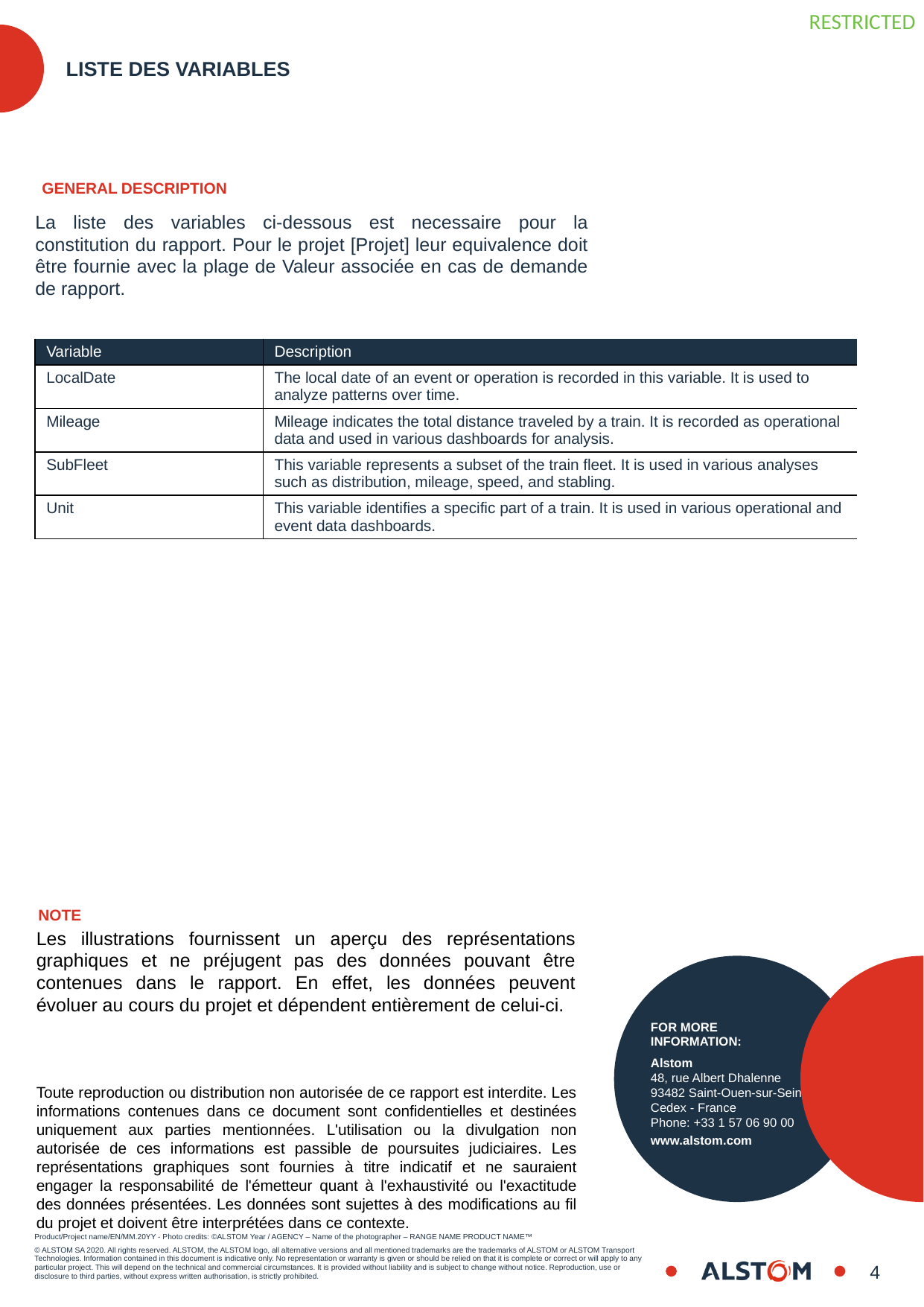

# Liste des variables
GENERAL DESCRIPTION
La liste des variables ci-dessous est necessaire pour la constitution du rapport. Pour le projet [Projet] leur equivalence doit être fournie avec la plage de Valeur associée en cas de demande de rapport.
| Variable | Description |
| --- | --- |
| LocalDate | The local date of an event or operation is recorded in this variable. It is used to analyze patterns over time. |
| Mileage | Mileage indicates the total distance traveled by a train. It is recorded as operational data and used in various dashboards for analysis. |
| SubFleet | This variable represents a subset of the train fleet. It is used in various analyses such as distribution, mileage, speed, and stabling. |
| Unit | This variable identifies a specific part of a train. It is used in various operational and event data dashboards. |
NOTE
Les illustrations fournissent un aperçu des représentations graphiques et ne préjugent pas des données pouvant être contenues dans le rapport. En effet, les données peuvent évoluer au cours du projet et dépendent entièrement de celui-ci.

Toute reproduction ou distribution non autorisée de ce rapport est interdite. Les informations contenues dans ce document sont confidentielles et destinées uniquement aux parties mentionnées. L'utilisation ou la divulgation non autorisée de ces informations est passible de poursuites judiciaires. Les représentations graphiques sont fournies à titre indicatif et ne sauraient engager la responsabilité de l'émetteur quant à l'exhaustivité ou l'exactitude des données présentées. Les données sont sujettes à des modifications au fil du projet et doivent être interprétées dans ce contexte.
4
8/30/2024